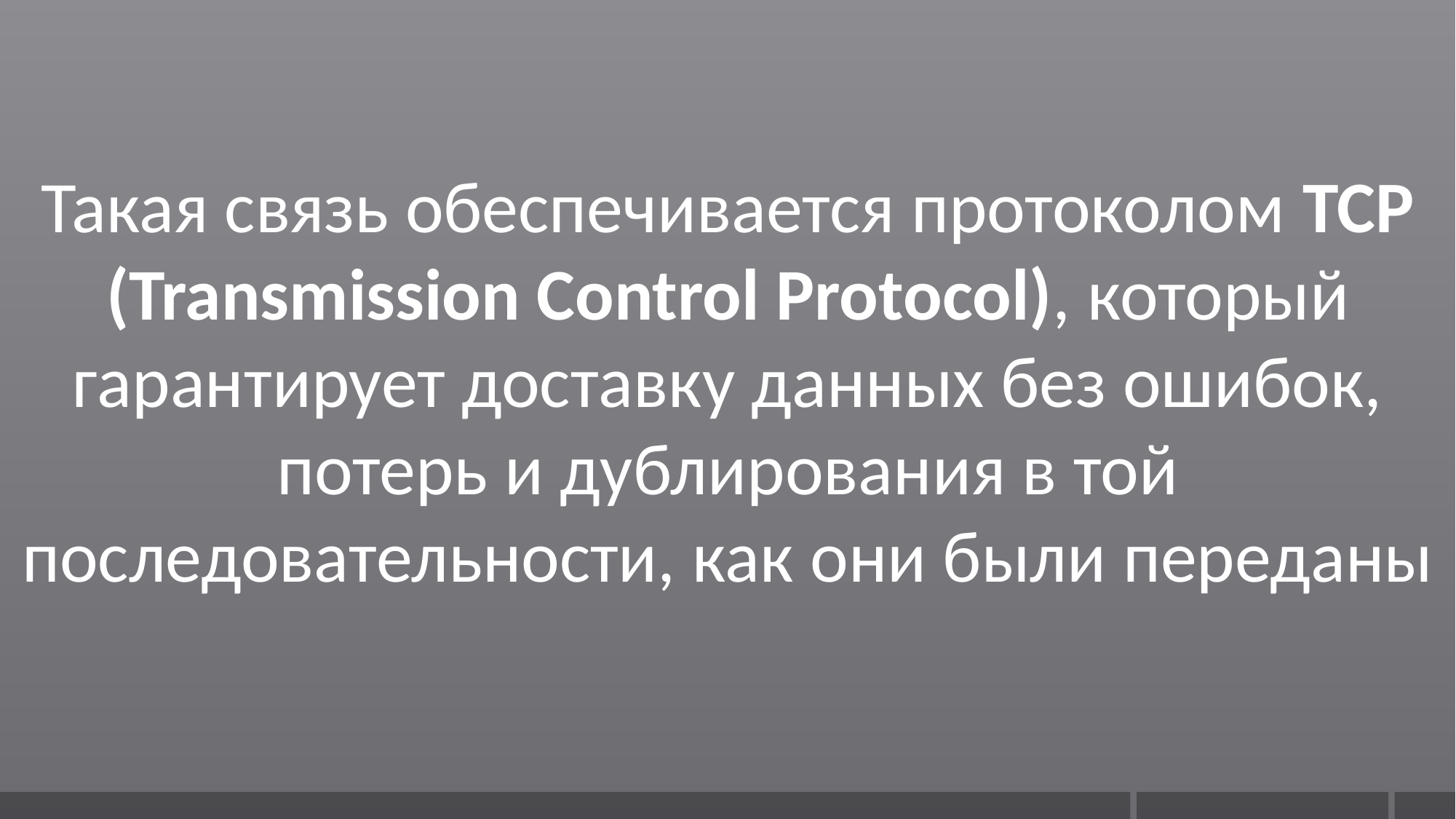

Такая связь обеспечивается протоколом TCP (Transmission Control Protocol), который гарантирует доставку данных без ошибок, потерь и дублирования в той последовательности, как они были переданы